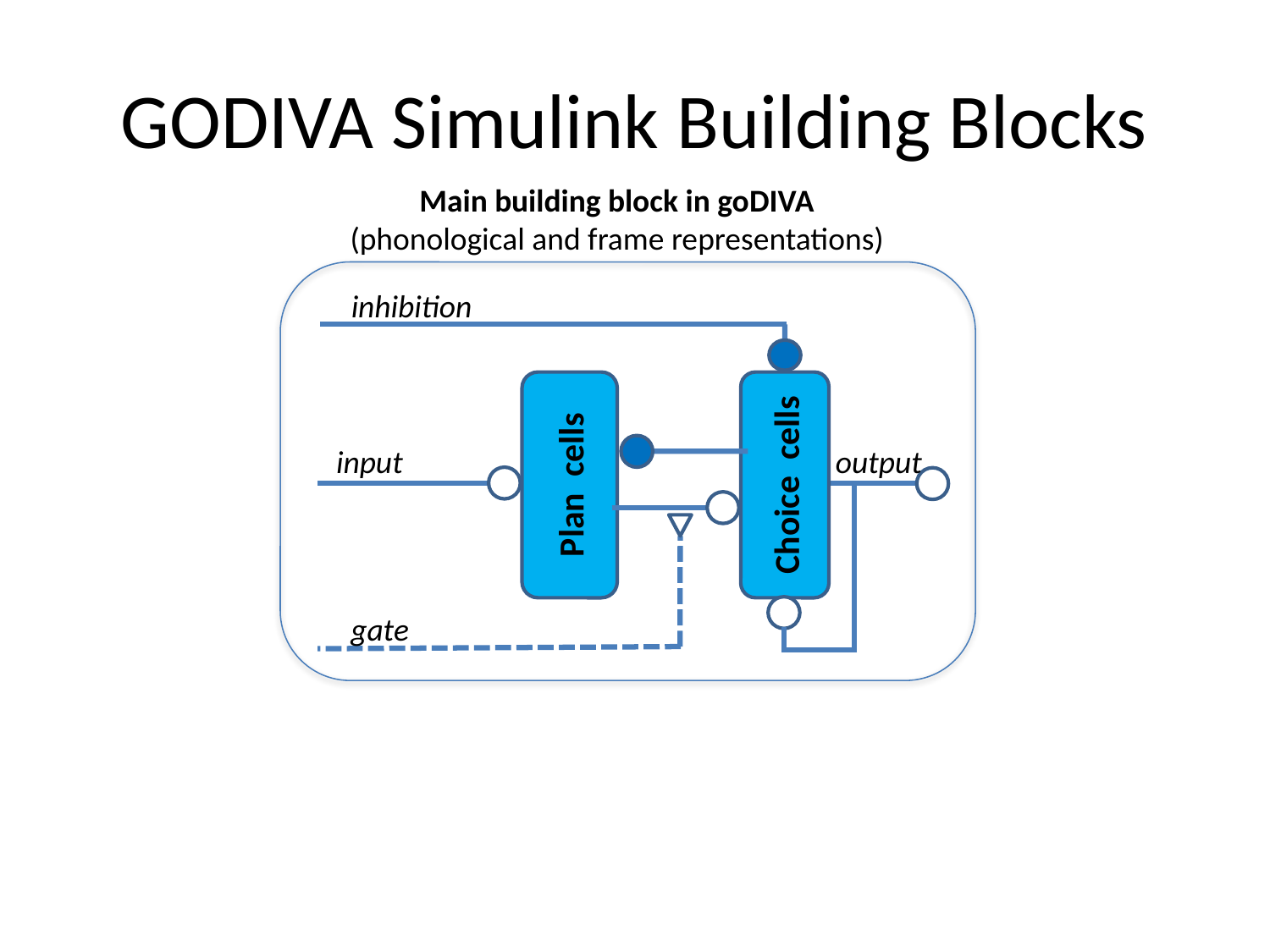

# GODIVA Simulink Building Blocks
Main building block in goDIVA
(phonological and frame representations)

inhibition

input

output
Plan  cells
Choice  cells

gate